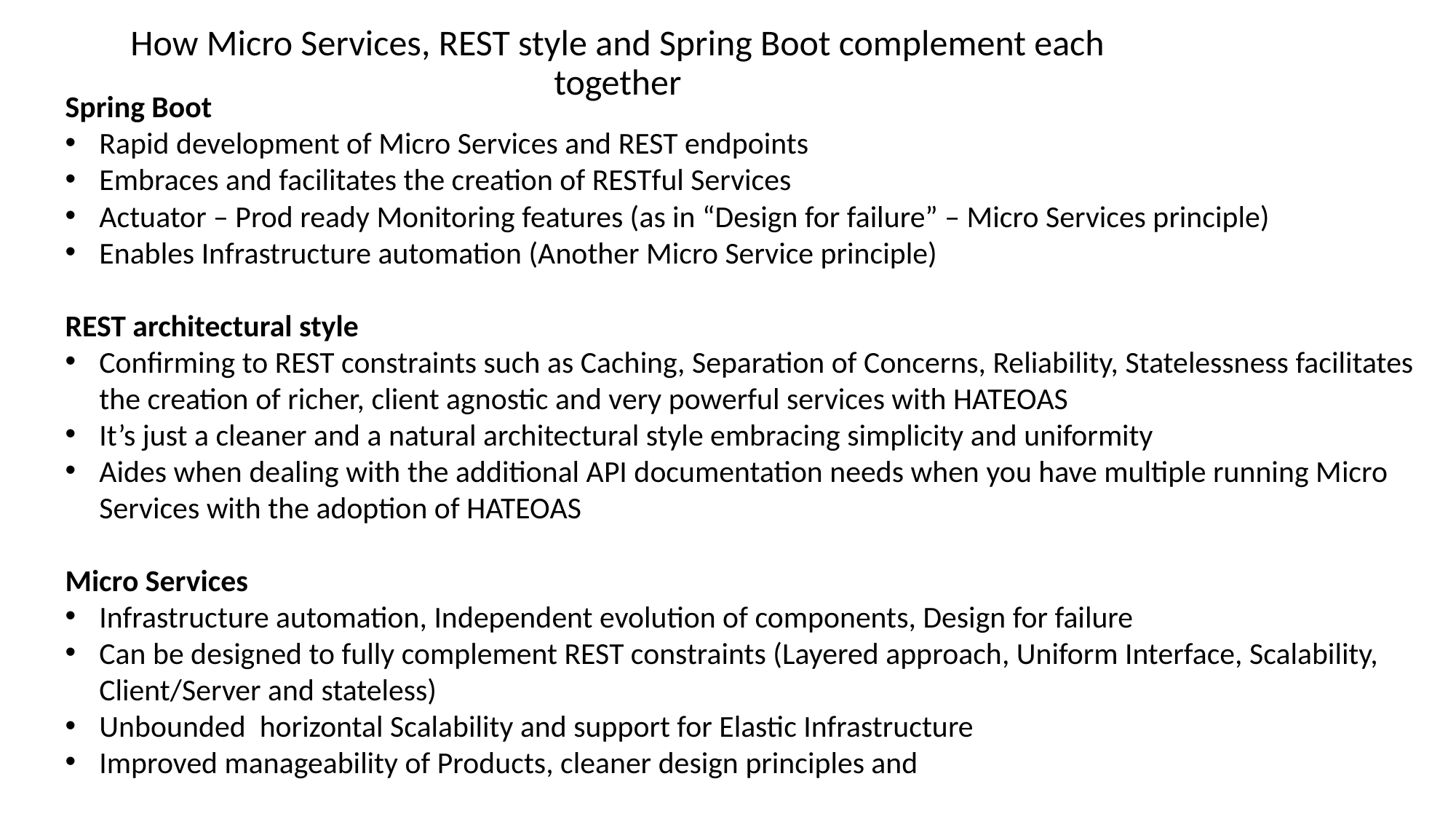

# How Micro Services, REST style and Spring Boot complement each together
Spring Boot
Rapid development of Micro Services and REST endpoints
Embraces and facilitates the creation of RESTful Services
Actuator – Prod ready Monitoring features (as in “Design for failure” – Micro Services principle)
Enables Infrastructure automation (Another Micro Service principle)

REST architectural style
Confirming to REST constraints such as Caching, Separation of Concerns, Reliability, Statelessness facilitates the creation of richer, client agnostic and very powerful services with HATEOAS
It’s just a cleaner and a natural architectural style embracing simplicity and uniformity
Aides when dealing with the additional API documentation needs when you have multiple running Micro Services with the adoption of HATEOAS

Micro Services
Infrastructure automation, Independent evolution of components, Design for failure
Can be designed to fully complement REST constraints (Layered approach, Uniform Interface, Scalability, Client/Server and stateless)
Unbounded  horizontal Scalability and support for Elastic Infrastructure
Improved manageability of Products, cleaner design principles and